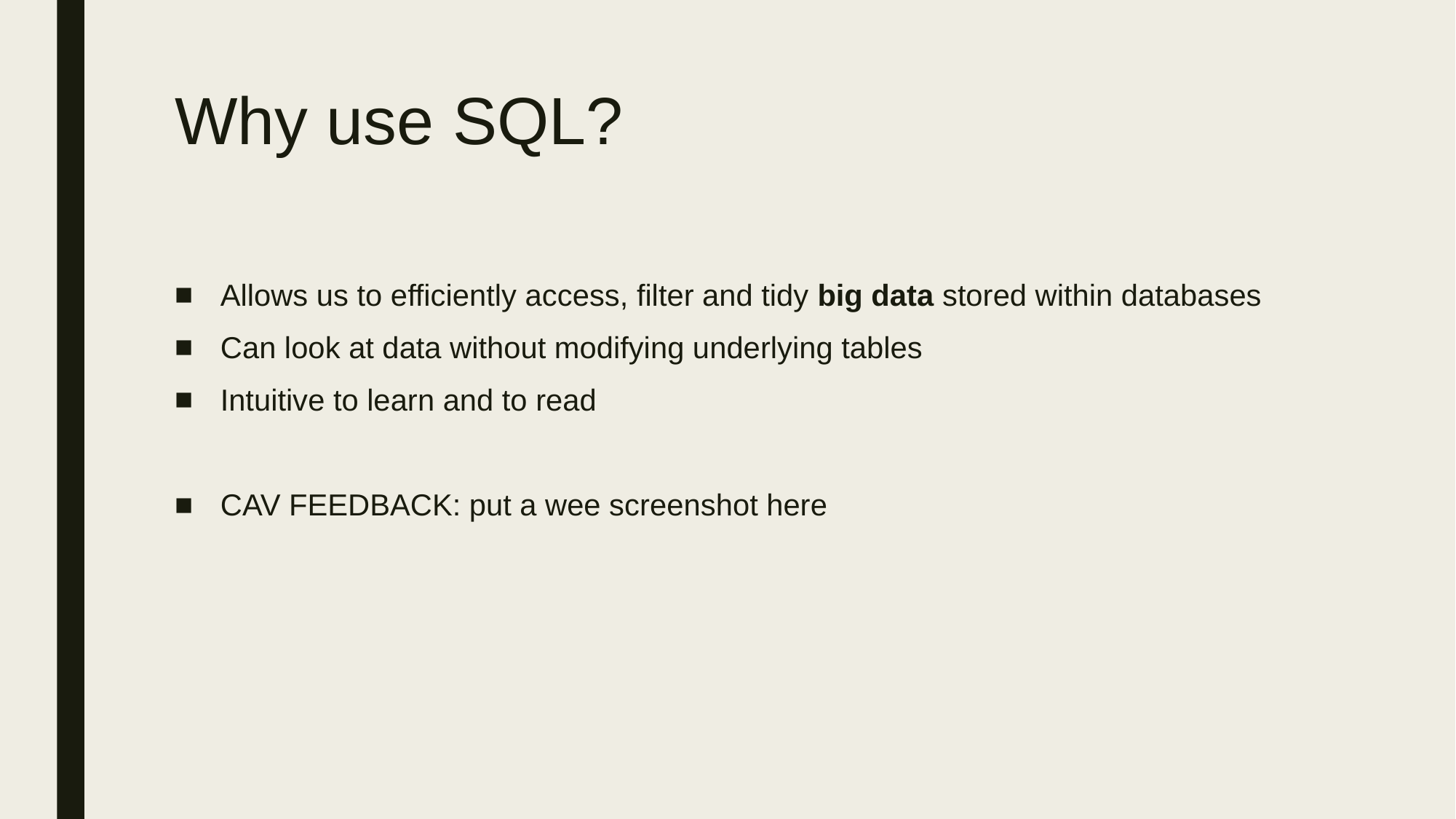

# Why use SQL?
Allows us to efficiently access, filter and tidy big data stored within databases
Can look at data without modifying underlying tables
Intuitive to learn and to read

CAV FEEDBACK: put a wee screenshot here